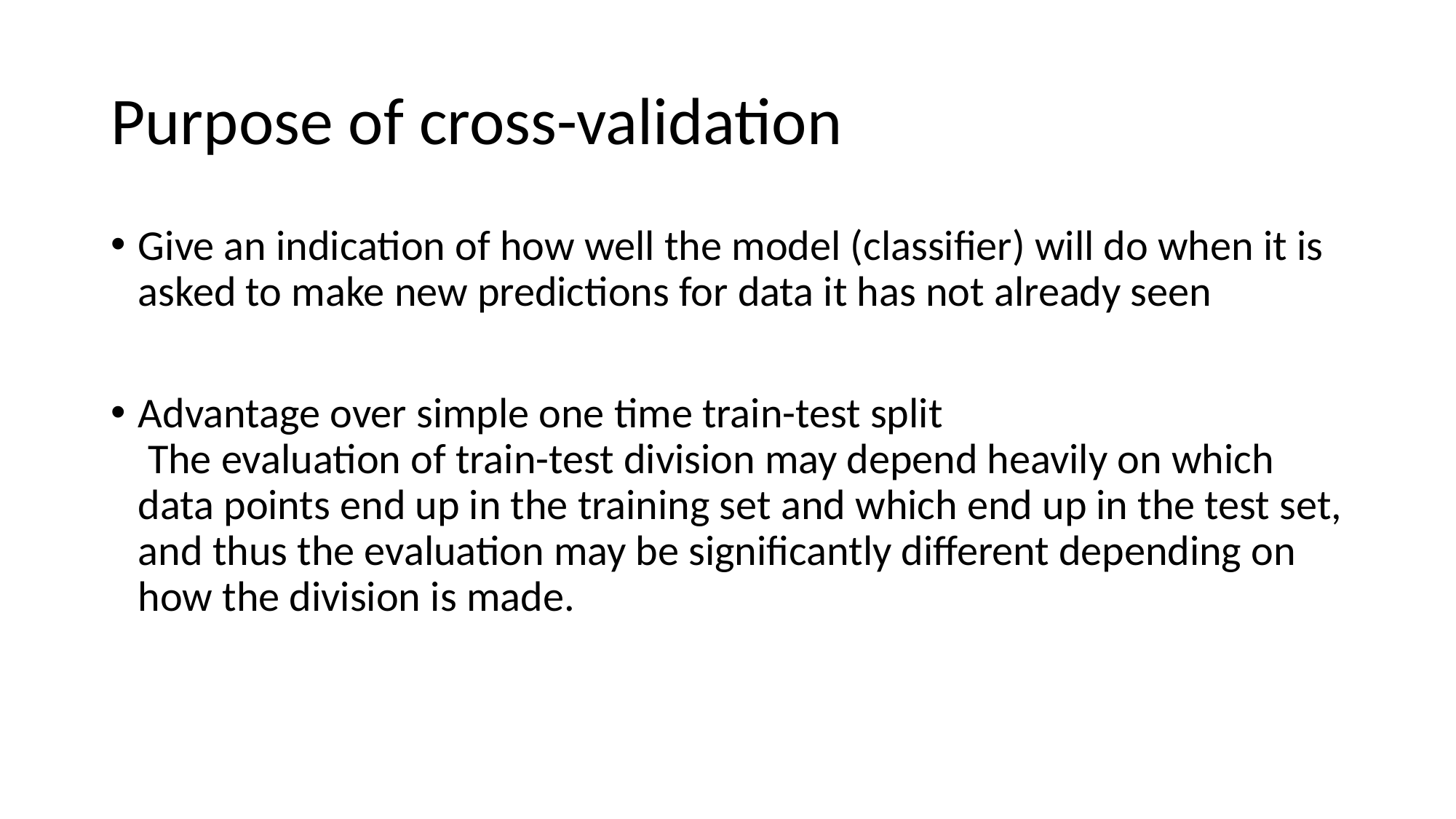

# Purpose of cross-validation
Give an indication of how well the model (classifier) will do when it is asked to make new predictions for data it has not already seen

Advantage over simple one time train-test split
 The evaluation of train-test division may depend heavily on which data points end up in the training set and which end up in the test set, and thus the evaluation may be significantly different depending on how the division is made.